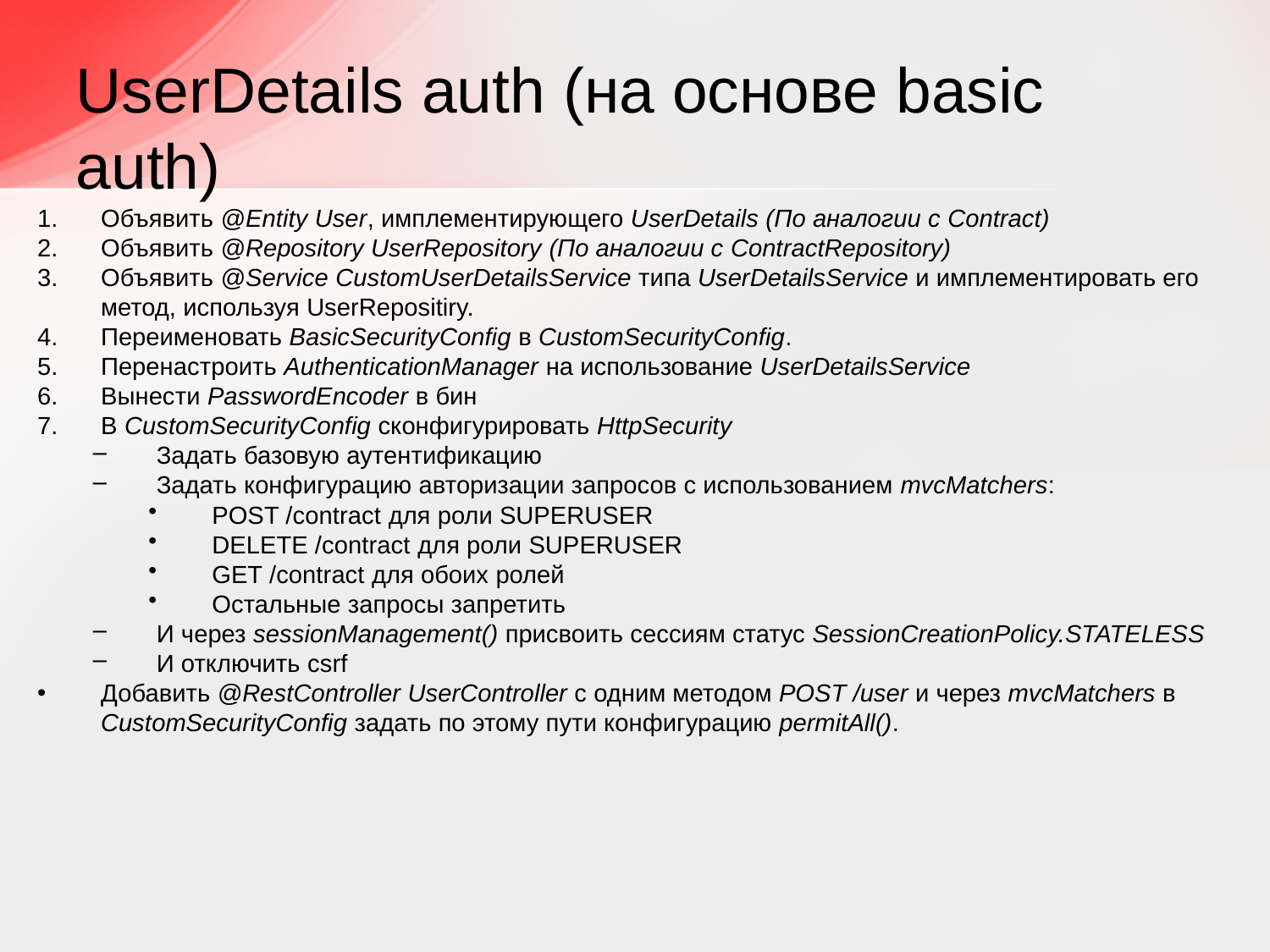

# UserDetails auth (на основе basic auth)
Объявить @Entity User, имплементирующего UserDetails (По аналогии с Contract)
Объявить @Repository UserRepository (По аналогии с ContractRepository)
Объявить @Service CustomUserDetailsService типа UserDetailsService и имплементировать его метод, используя UserRepositiry.
Переименовать BasicSecurityConfig в CustomSecurityConfig.
Перенастроить AuthenticationManager на использование UserDetailsService
Вынести PasswordEncoder в бин
В CustomSecurityConfig сконфигурировать HttpSecurity
Задать базовую аутентификацию
Задать конфигурацию авторизации запросов с использованием mvcMatchers:
POST /contract для роли SUPERUSER
DELETE /contract для роли SUPERUSER
GET /contract для обоих ролей
Остальные запросы запретить
И через sessionManagement() присвоить сессиям статус SessionCreationPolicy.STATELESS
И отключить csrf
Добавить @RestController UserController с одним методом POST /user и через mvcMatchers в CustomSecurityConfig задать по этому пути конфигурацию permitAll().